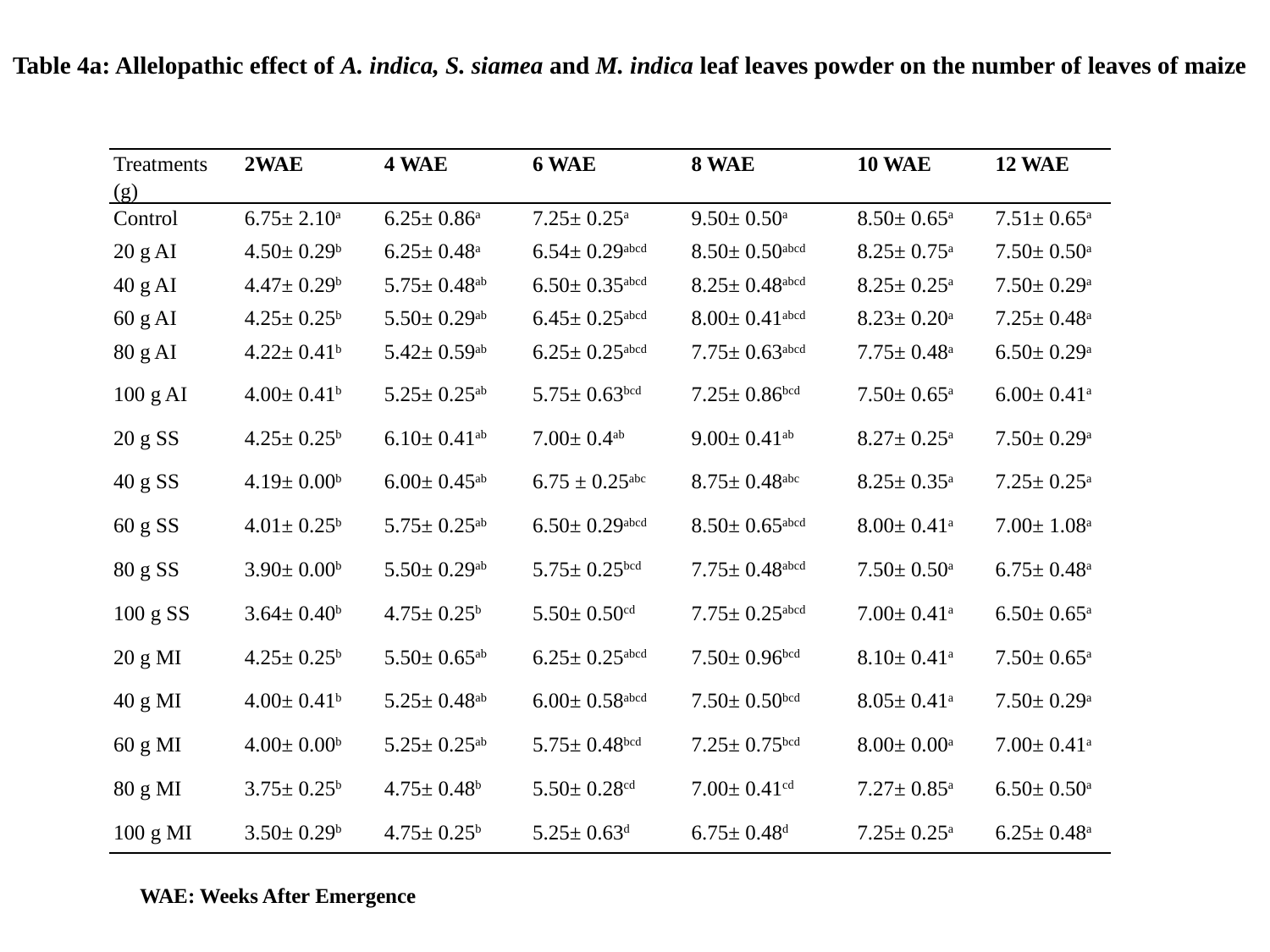

Table 4a: Allelopathic effect of A. indica, S. siamea and M. indica leaf leaves powder on the number of leaves of maize

| Treatments (g) | 2WAE | 4 WAE | 6 WAE | 8 WAE | 10 WAE | 12 WAE |
| --- | --- | --- | --- | --- | --- | --- |
| Control | 6.75± 2.10a | 6.25± 0.86a | 7.25± 0.25a | 9.50± 0.50a | 8.50± 0.65a | 7.51± 0.65a |
| 20 g AI | 4.50± 0.29b | 6.25± 0.48a | 6.54± 0.29abcd | 8.50± 0.50abcd | 8.25± 0.75a | 7.50± 0.50a |
| 40 g AI | 4.47± 0.29b | 5.75± 0.48ab | 6.50± 0.35abcd | 8.25± 0.48abcd | 8.25± 0.25a | 7.50± 0.29a |
| 60 g AI | 4.25± 0.25b | 5.50± 0.29ab | 6.45± 0.25abcd | 8.00± 0.41abcd | 8.23± 0.20a | 7.25± 0.48a |
| 80 g AI | 4.22± 0.41b | 5.42± 0.59ab | 6.25± 0.25abcd | 7.75± 0.63abcd | 7.75± 0.48a | 6.50± 0.29a |
| 100 g AI | 4.00± 0.41b | 5.25± 0.25ab | 5.75± 0.63bcd | 7.25± 0.86bcd | 7.50± 0.65a | 6.00± 0.41a |
| 20 g SS | 4.25± 0.25b | 6.10± 0.41ab | 7.00± 0.4ab | 9.00± 0.41ab | 8.27± 0.25a | 7.50± 0.29a |
| 40 g SS | 4.19± 0.00b | 6.00± 0.45ab | 6.75 ± 0.25abc | 8.75± 0.48abc | 8.25± 0.35a | 7.25± 0.25a |
| 60 g SS | 4.01± 0.25b | 5.75± 0.25ab | 6.50± 0.29abcd | 8.50± 0.65abcd | 8.00± 0.41a | 7.00± 1.08a |
| 80 g SS | 3.90± 0.00b | 5.50± 0.29ab | 5.75± 0.25bcd | 7.75± 0.48abcd | 7.50± 0.50a | 6.75± 0.48a |
| 100 g SS | 3.64± 0.40b | 4.75± 0.25b | 5.50± 0.50cd | 7.75± 0.25abcd | 7.00± 0.41a | 6.50± 0.65a |
| 20 g MI | 4.25± 0.25b | 5.50± 0.65ab | 6.25± 0.25abcd | 7.50± 0.96bcd | 8.10± 0.41a | 7.50± 0.65a |
| 40 g MI | 4.00± 0.41b | 5.25± 0.48ab | 6.00± 0.58abcd | 7.50± 0.50bcd | 8.05± 0.41a | 7.50± 0.29a |
| 60 g MI | 4.00± 0.00b | 5.25± 0.25ab | 5.75± 0.48bcd | 7.25± 0.75bcd | 8.00± 0.00a | 7.00± 0.41a |
| 80 g MI | 3.75± 0.25b | 4.75± 0.48b | 5.50± 0.28cd | 7.00± 0.41cd | 7.27± 0.85a | 6.50± 0.50a |
| 100 g MI | 3.50± 0.29b | 4.75± 0.25b | 5.25± 0.63d | 6.75± 0.48d | 7.25± 0.25a | 6.25± 0.48a |
WAE: Weeks After Emergence